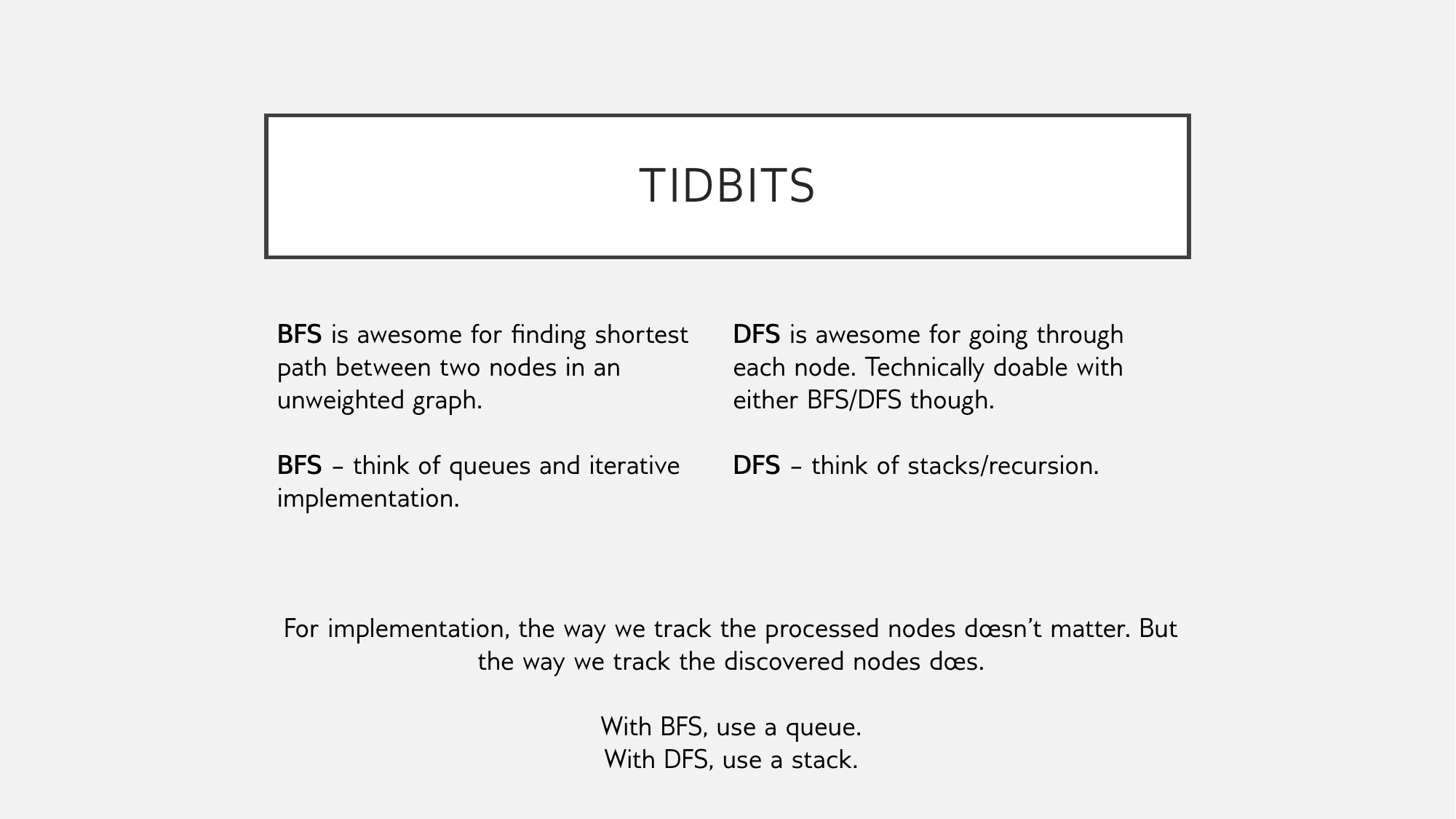

# tidbits
BFS is awesome for finding shortest path between two nodes in an unweighted graph.

BFS – think of queues and iterative implementation.
DFS is awesome for going through each node. Technically doable with either BFS/DFS though.

DFS – think of stacks/recursion.
For implementation, the way we track the processed nodes doesn’t matter. But the way we track the discovered nodes does.

With BFS, use a queue.
With DFS, use a stack.